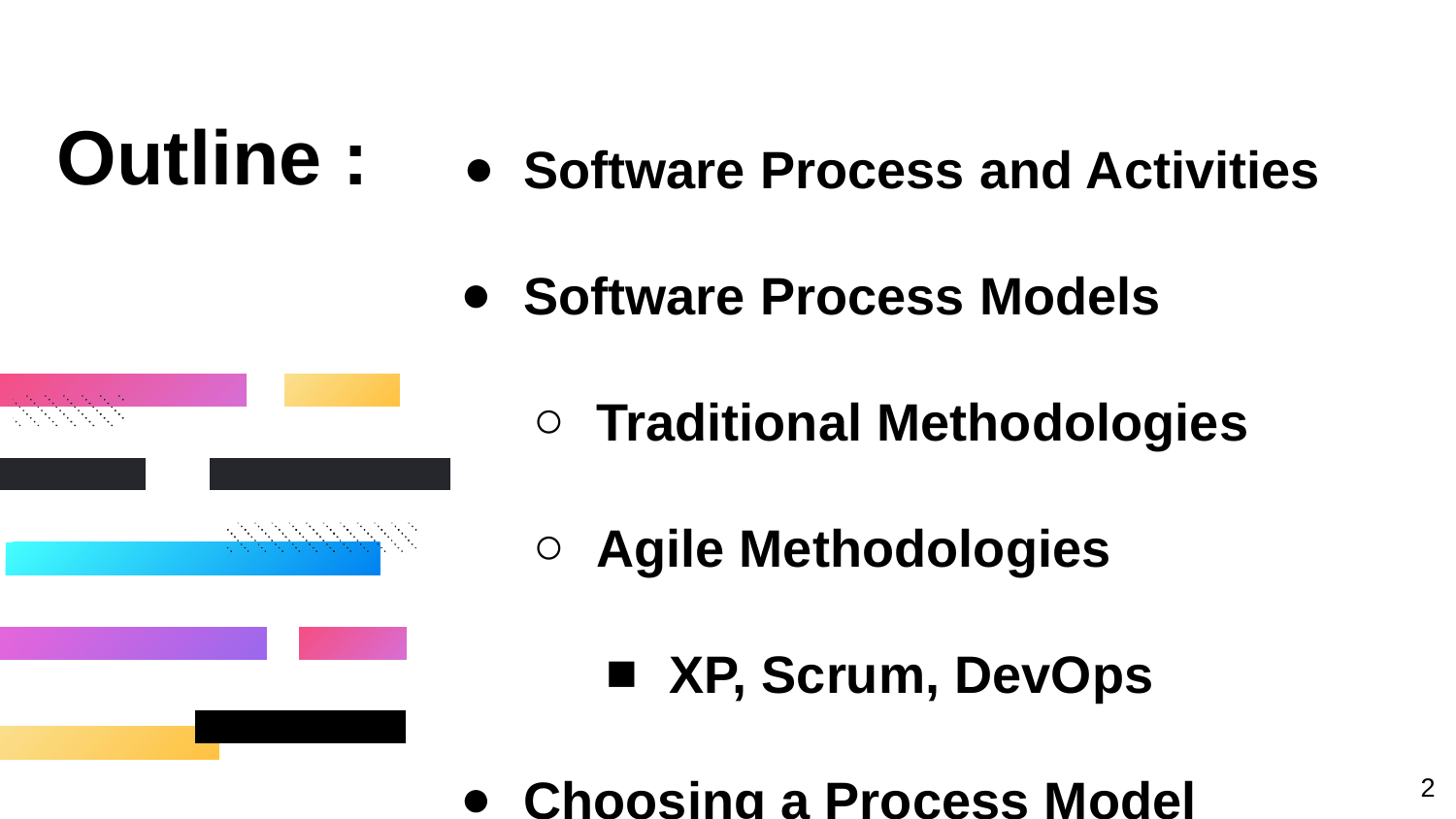

Software Process and Activities
Software Process Models
Traditional Methodologies
Agile Methodologies
XP, Scrum, DevOps
Choosing a Process Model

# Outline :
2